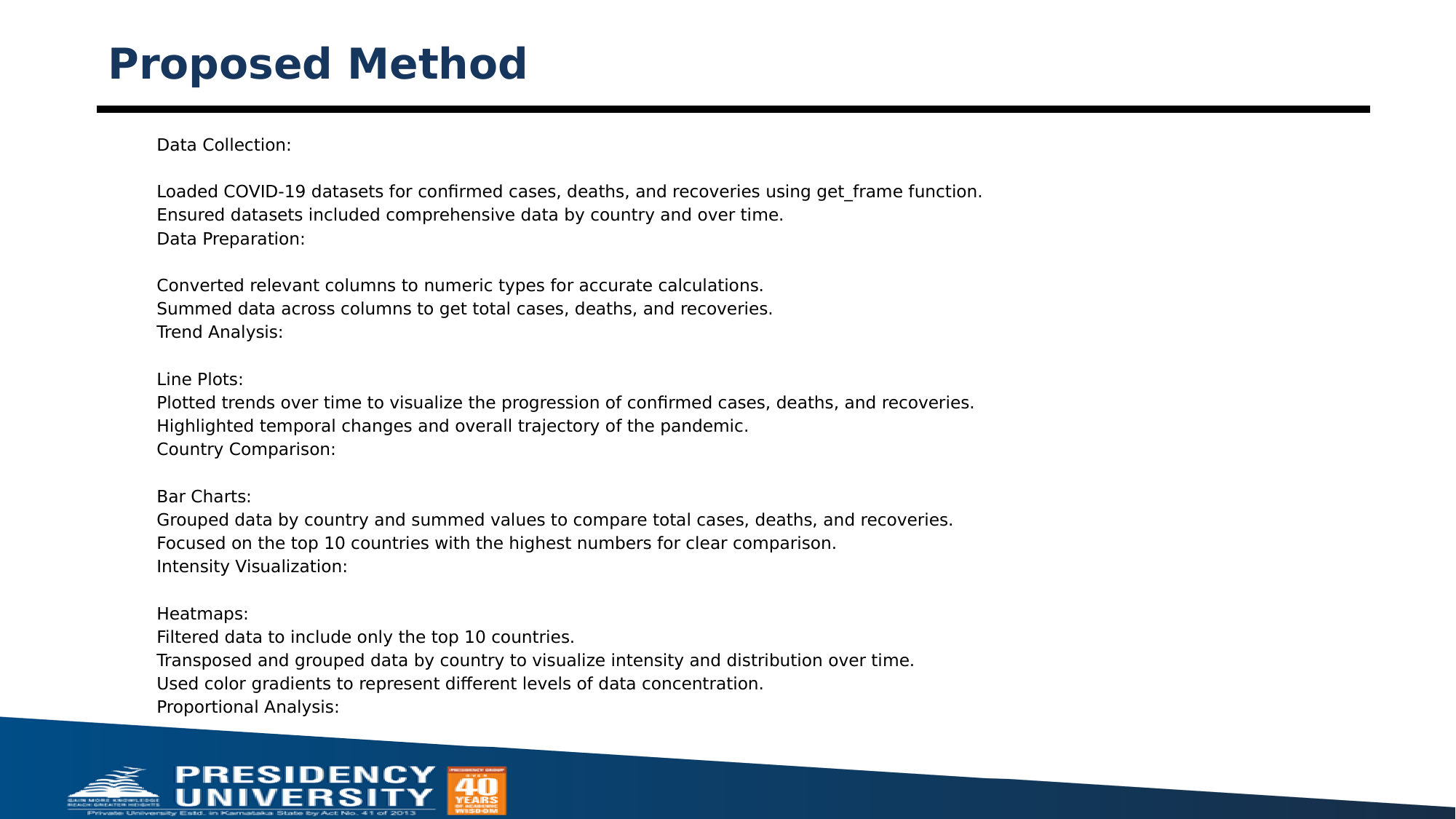

# Proposed Method
Data Collection:

Loaded COVID-19 datasets for confirmed cases, deaths, and recoveries using get_frame function.
Ensured datasets included comprehensive data by country and over time.
Data Preparation:

Converted relevant columns to numeric types for accurate calculations.
Summed data across columns to get total cases, deaths, and recoveries.
Trend Analysis:

Line Plots:
Plotted trends over time to visualize the progression of confirmed cases, deaths, and recoveries.
Highlighted temporal changes and overall trajectory of the pandemic.
Country Comparison:

Bar Charts:
Grouped data by country and summed values to compare total cases, deaths, and recoveries.
Focused on the top 10 countries with the highest numbers for clear comparison.
Intensity Visualization:

Heatmaps:
Filtered data to include only the top 10 countries.
Transposed and grouped data by country to visualize intensity and distribution over time.
Used color gradients to represent different levels of data concentration.
Proportional Analysis: